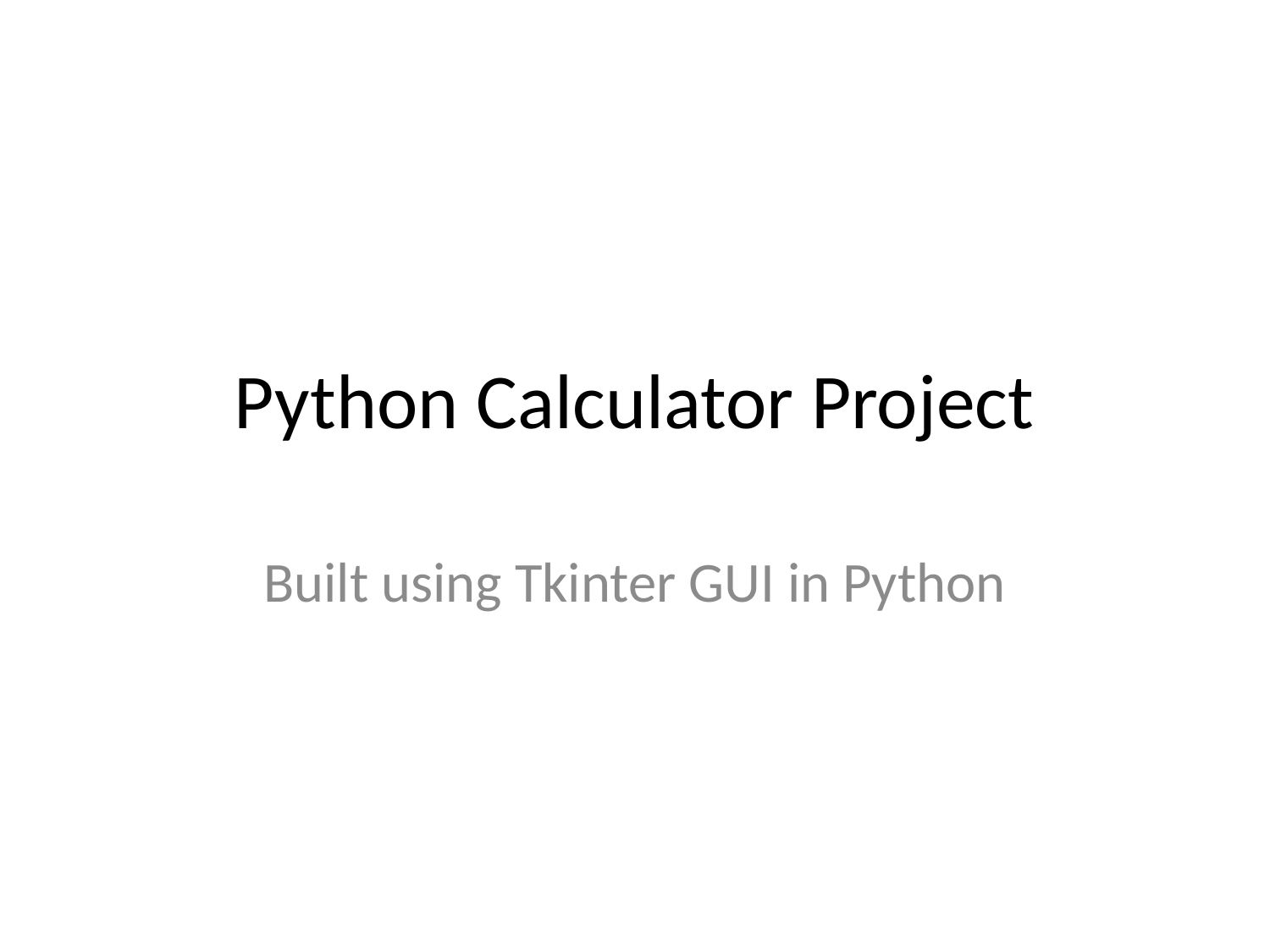

# Python Calculator Project
Built using Tkinter GUI in Python